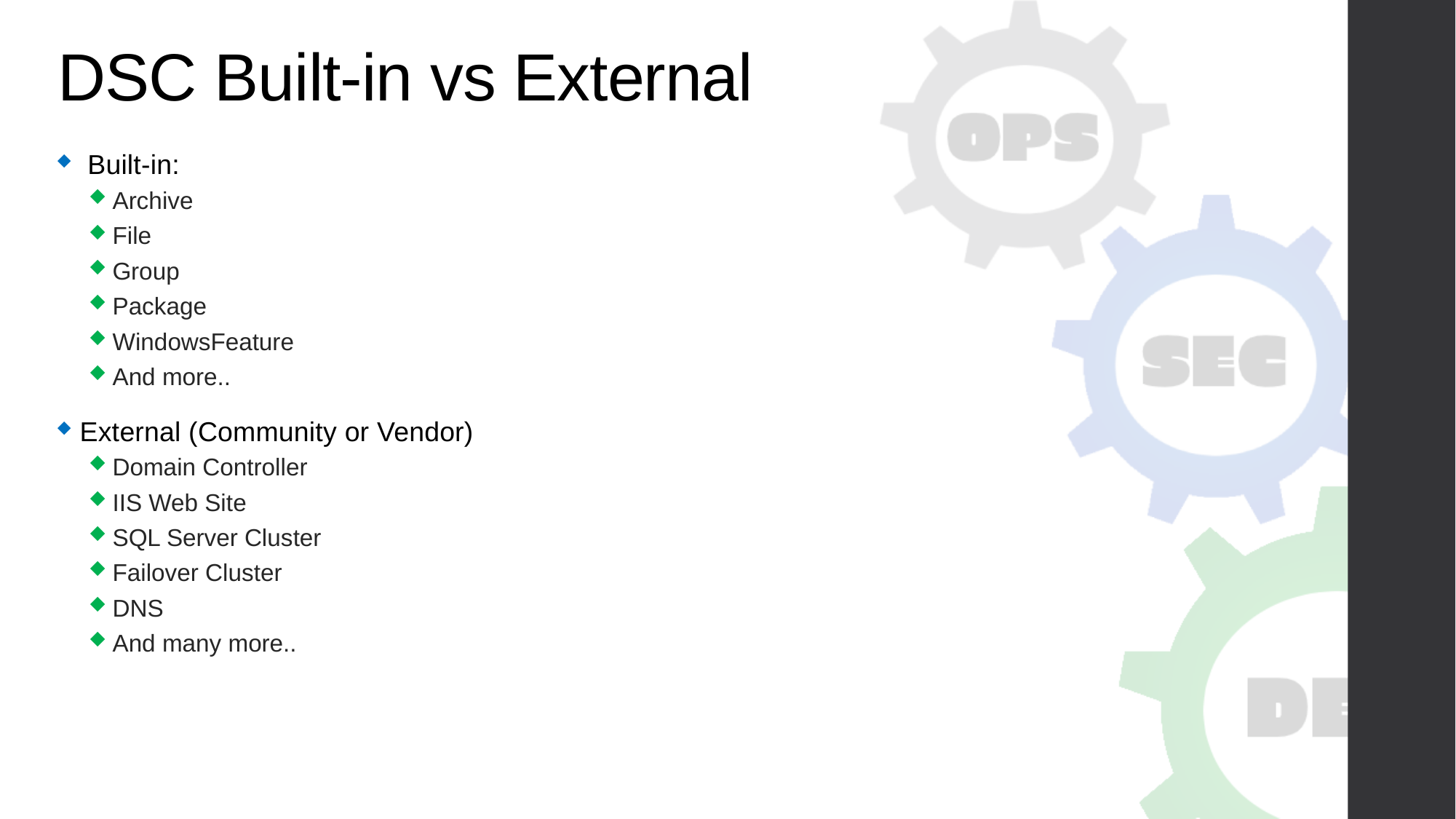

# DSC Built-in vs External
 Built-in:
Archive
File
Group
Package
WindowsFeature
And more..
External (Community or Vendor)
Domain Controller
IIS Web Site
SQL Server Cluster
Failover Cluster
DNS
And many more..